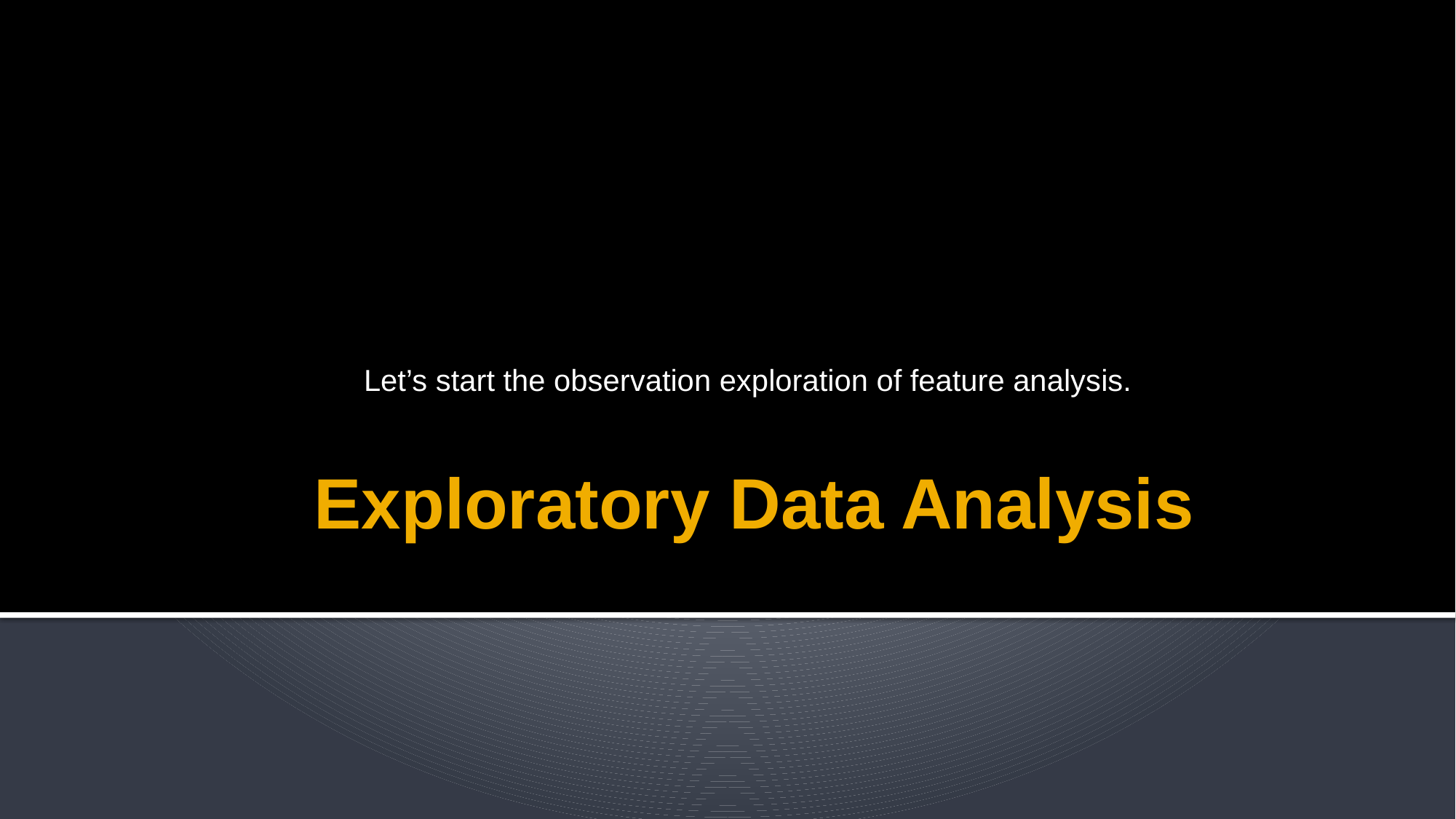

Let’s start the observation exploration of feature analysis.
# Exploratory Data Analysis